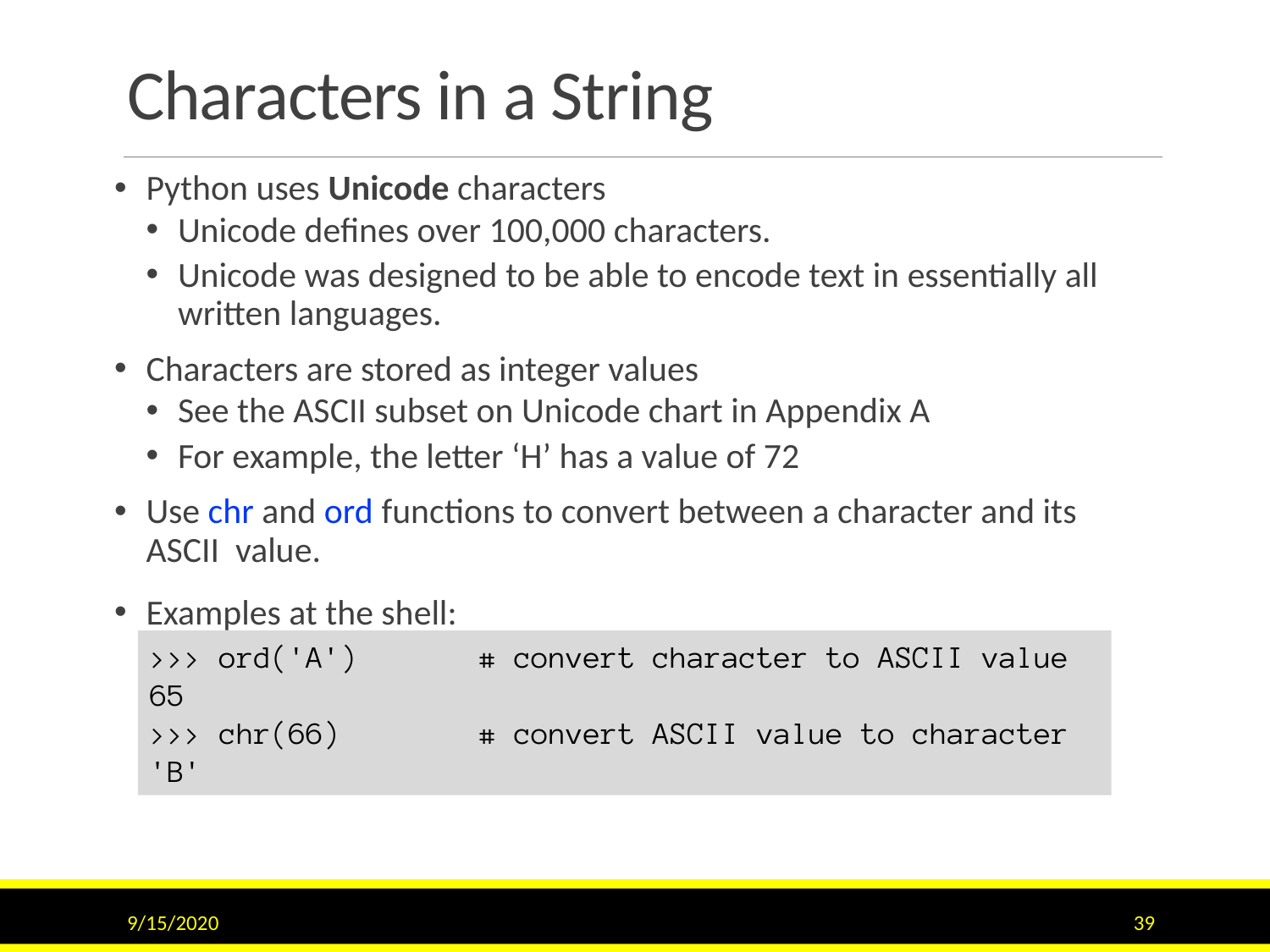

# Characters in a String
Python uses Unicode characters
Unicode defines over 100,000 characters.
Unicode was designed to be able to encode text in essentially all written languages.
Characters are stored as integer values
See the ASCII subset on Unicode chart in Appendix A
For example, the letter ‘H’ has a value of 72
Use chr and ord functions to convert between a character and its ASCII  value.
Examples at the shell:
>>> ord('A')       # convert character to ASCII value
65
>>> chr(66)        # convert ASCII value to character
'B'
9/15/2020
39